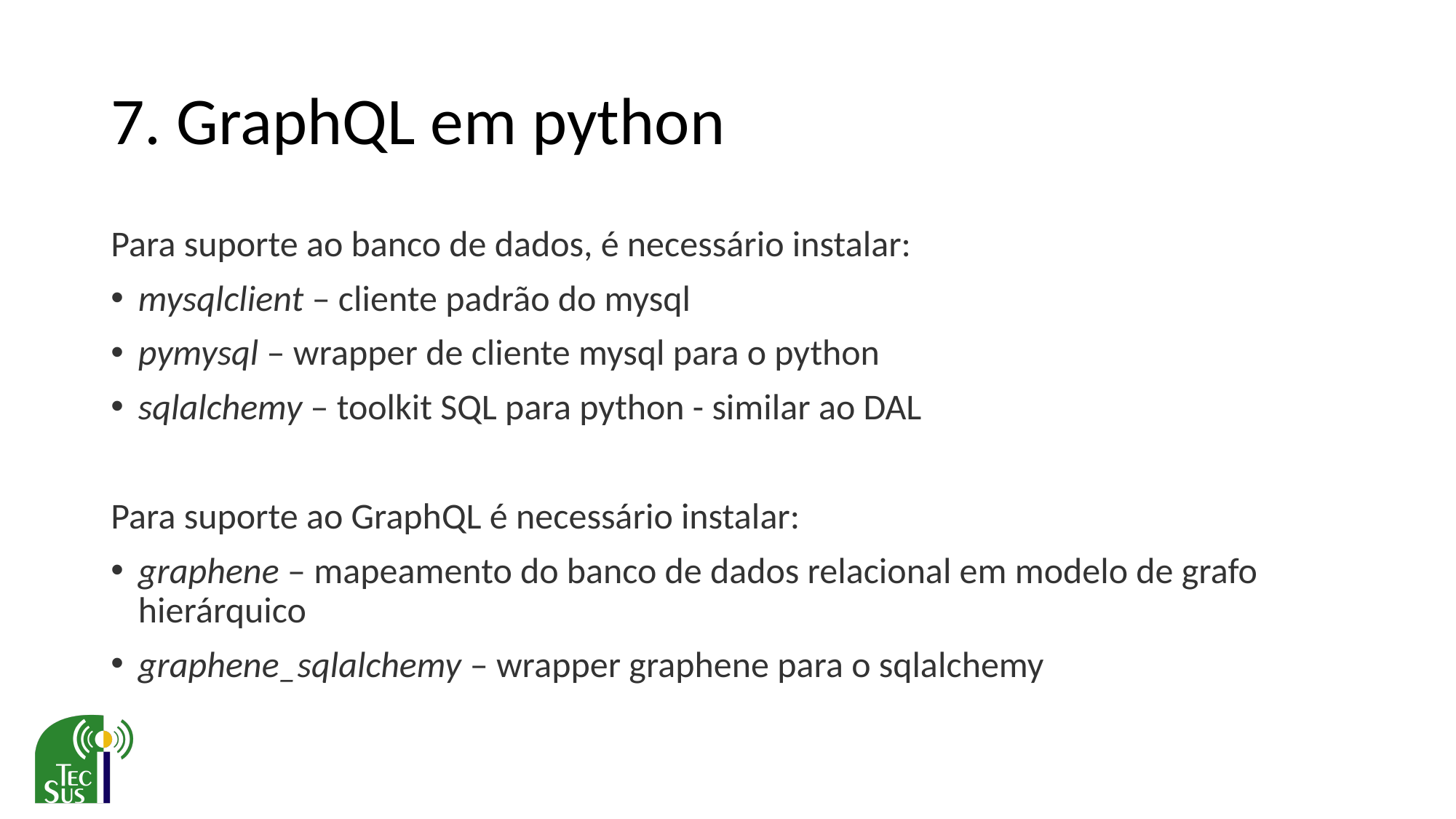

# 7. GraphQL em python
Para suporte ao banco de dados, é necessário instalar:
mysqlclient – cliente padrão do mysql
pymysql – wrapper de cliente mysql para o python
sqlalchemy – toolkit SQL para python - similar ao DAL

Para suporte ao GraphQL é necessário instalar:
graphene – mapeamento do banco de dados relacional em modelo de grafo hierárquico
graphene_sqlalchemy – wrapper graphene para o sqlalchemy